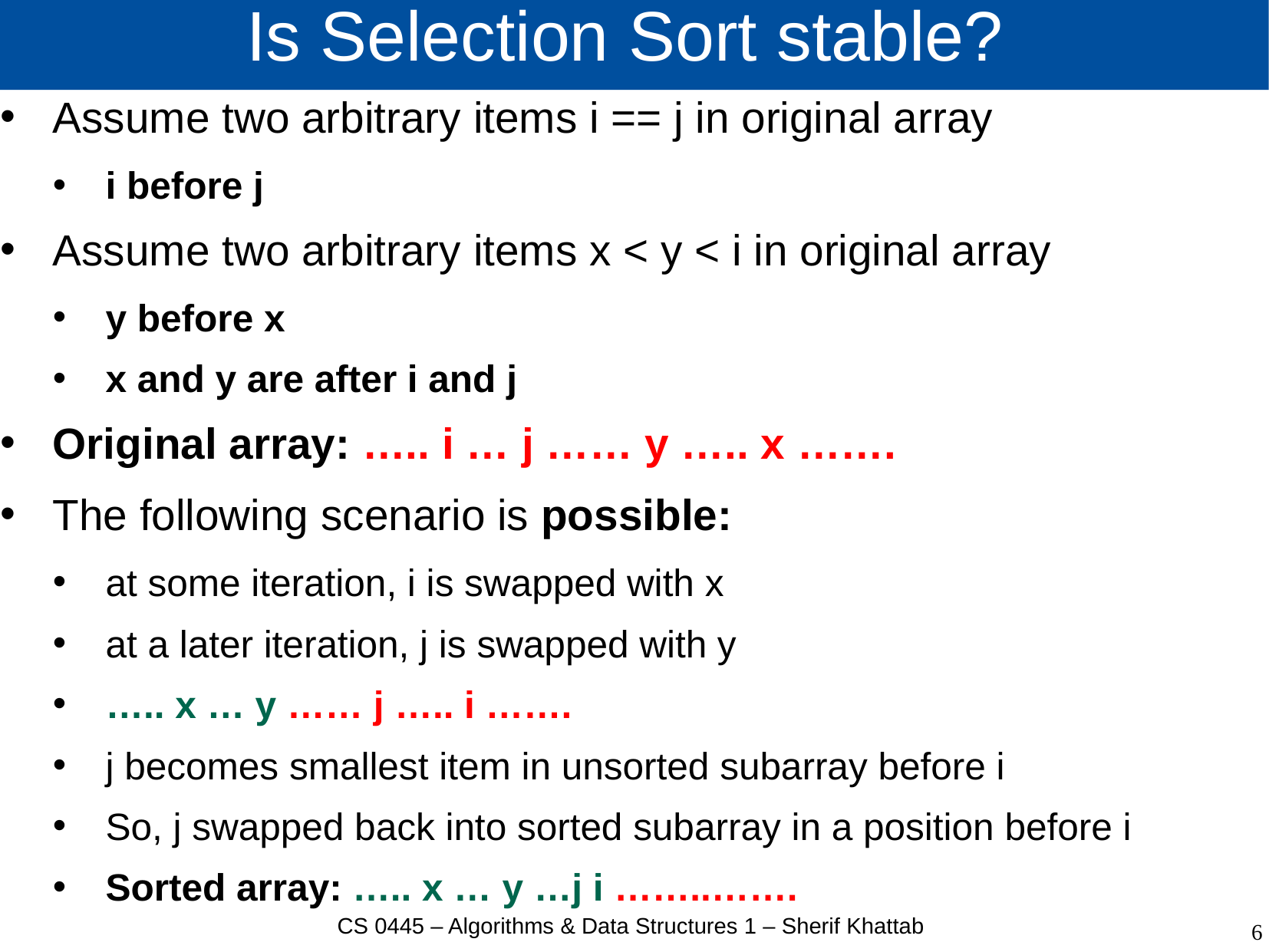

# Is Selection Sort stable?
Assume two arbitrary items i == j in original array
i before j
Assume two arbitrary items x < y < i in original array
y before x
x and y are after i and j
Original array: ….. i … j …… y ….. x …….
The following scenario is possible:
at some iteration, i is swapped with x
at a later iteration, j is swapped with y
….. x … y …… j ….. i …….
j becomes smallest item in unsorted subarray before i
So, j swapped back into sorted subarray in a position before i
Sorted array: ….. x … y …j i ……..…….

CS 0445 – Algorithms & Data Structures 1 – Sherif Khattab
6